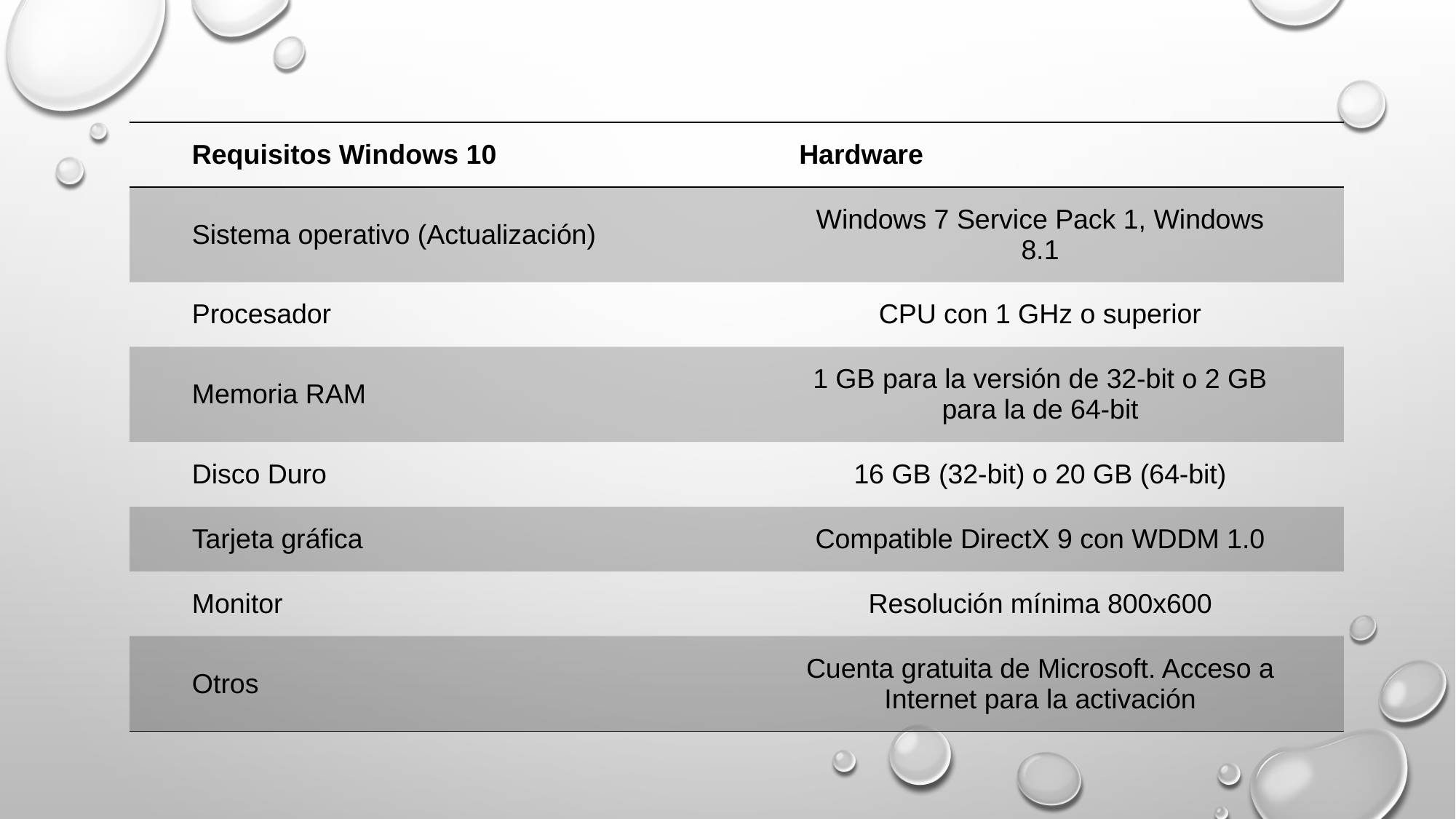

| Requisitos Windows 10 | Hardware |
| --- | --- |
| Sistema operativo (Actualización) | Windows 7 Service Pack 1, Windows 8.1 |
| Procesador | CPU con 1 GHz o superior |
| Memoria RAM | 1 GB para la versión de 32-bit o 2 GB para la de 64-bit |
| Disco Duro | 16 GB (32-bit) o 20 GB (64-bit) |
| Tarjeta gráfica | Compatible DirectX 9 con WDDM 1.0 |
| Monitor | Resolución mínima 800x600 |
| Otros | Cuenta gratuita de Microsoft. Acceso a Internet para la activación |